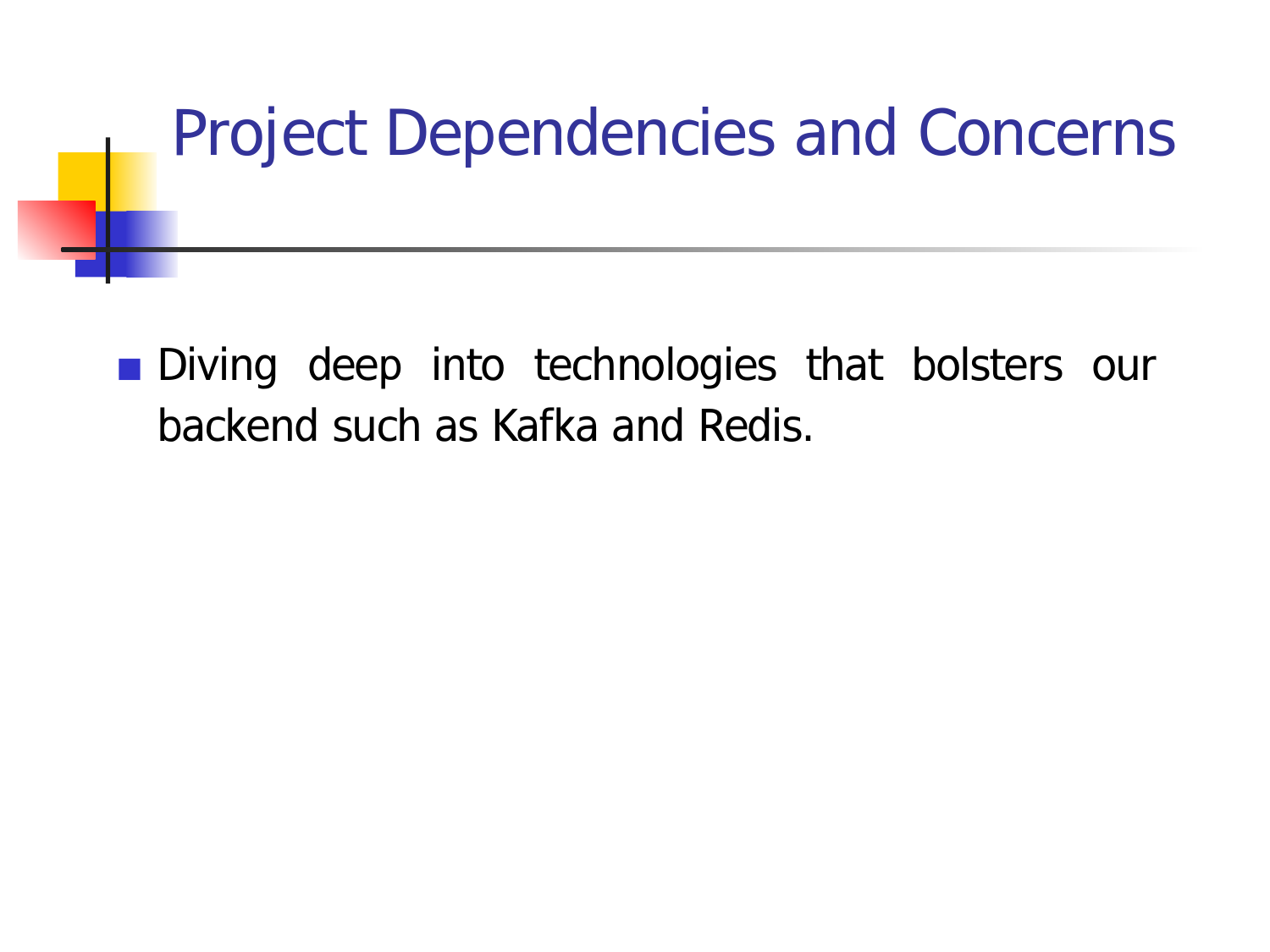

# Project Dependencies and Concerns
Diving deep into technologies that bolsters our backend such as Kafka and Redis.